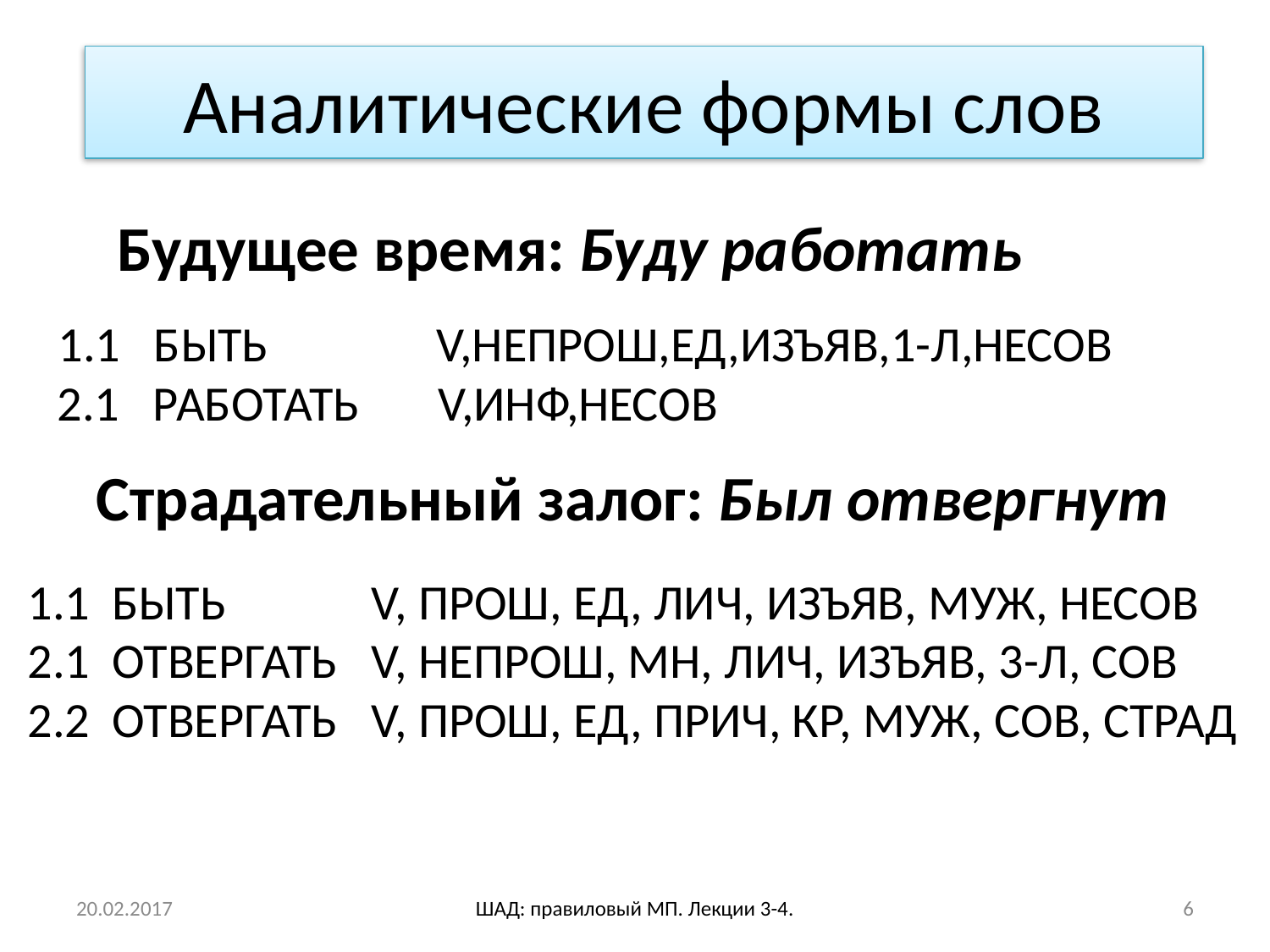

# Аналитические формы слов
Будущее время: Буду работать
 1.1   БЫТЬ               V,НЕПРОШ,ЕД,ИЗЪЯВ,1-Л,НЕСОВ
 2.1   РАБОТАТЬ       V,ИНФ,НЕСОВ
Страдательный залог: Был отвергнут
1.1  БЫТЬ	        V, ПРОШ, ЕД, ЛИЧ, ИЗЪЯВ, МУЖ, НЕСОВ
2.1  ОТВЕРГАТЬ   V, НЕПРОШ, МН, ЛИЧ, ИЗЪЯВ, 3-Л, СОВ
2.2  ОТВЕРГАТЬ   V, ПРОШ, ЕД, ПРИЧ, КР, МУЖ, СОВ, СТРАД
20.02.2017
ШАД: правиловый МП. Лекции 3-4.
6